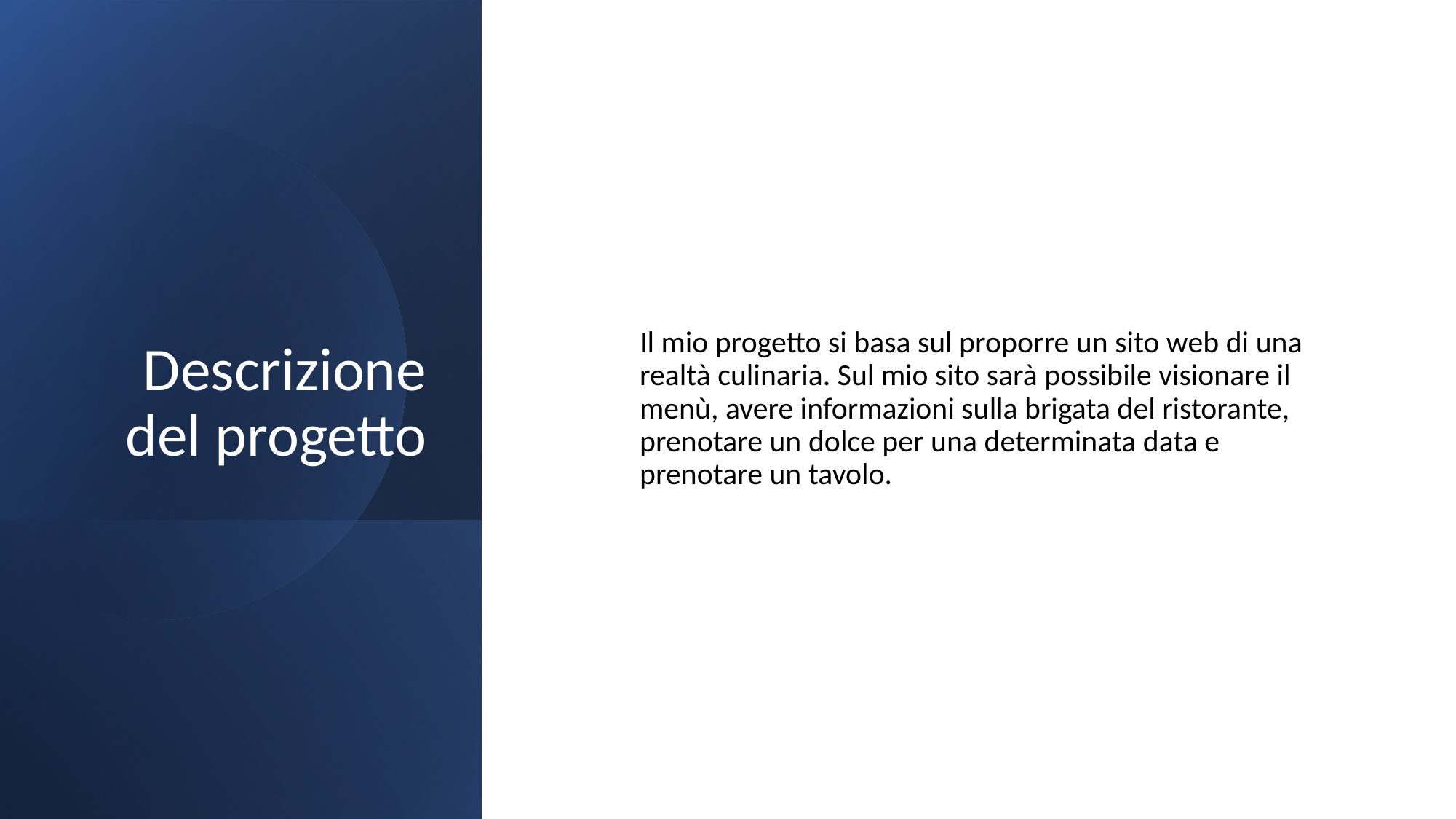

# Descrizione del progetto
Il mio progetto si basa sul proporre un sito web di una realtà culinaria. Sul mio sito sarà possibile visionare il menù, avere informazioni sulla brigata del ristorante, prenotare un dolce per una determinata data e  prenotare un tavolo.